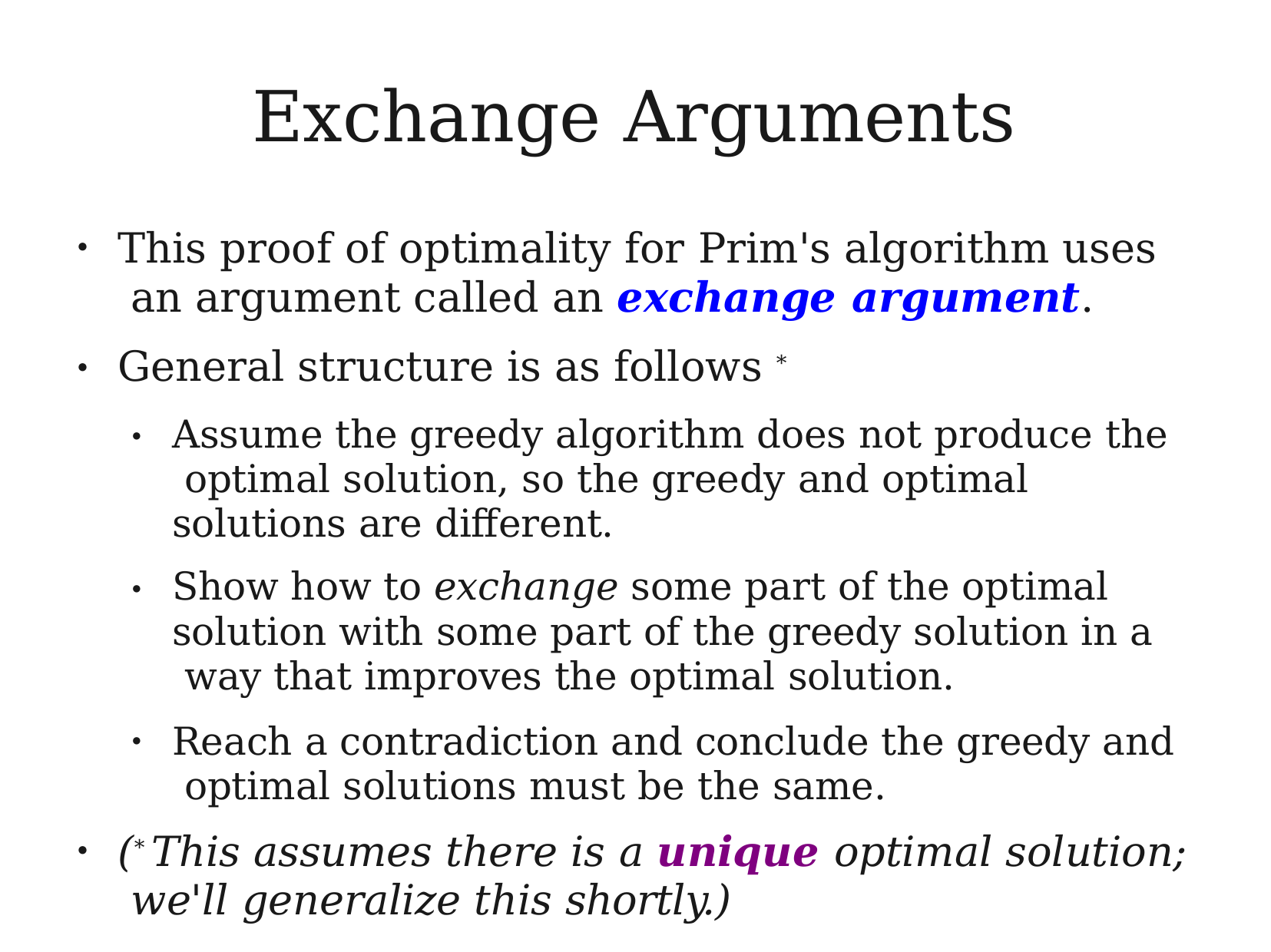

# Exchange Arguments
This proof of optimality for Prim's algorithm uses  an argument called an exchange argument.
General structure is as follows *
●
●
Assume the greedy algorithm does not produce the  optimal solution, so the greedy and optimal  solutions are different.
Show how to exchange some part of the optimal  solution with some part of the greedy solution in a  way that improves the optimal solution.
Reach a contradiction and conclude the greedy and  optimal solutions must be the same.
●
●
●
(* This assumes there is a unique optimal solution;  we'll generalize this shortly.)
●